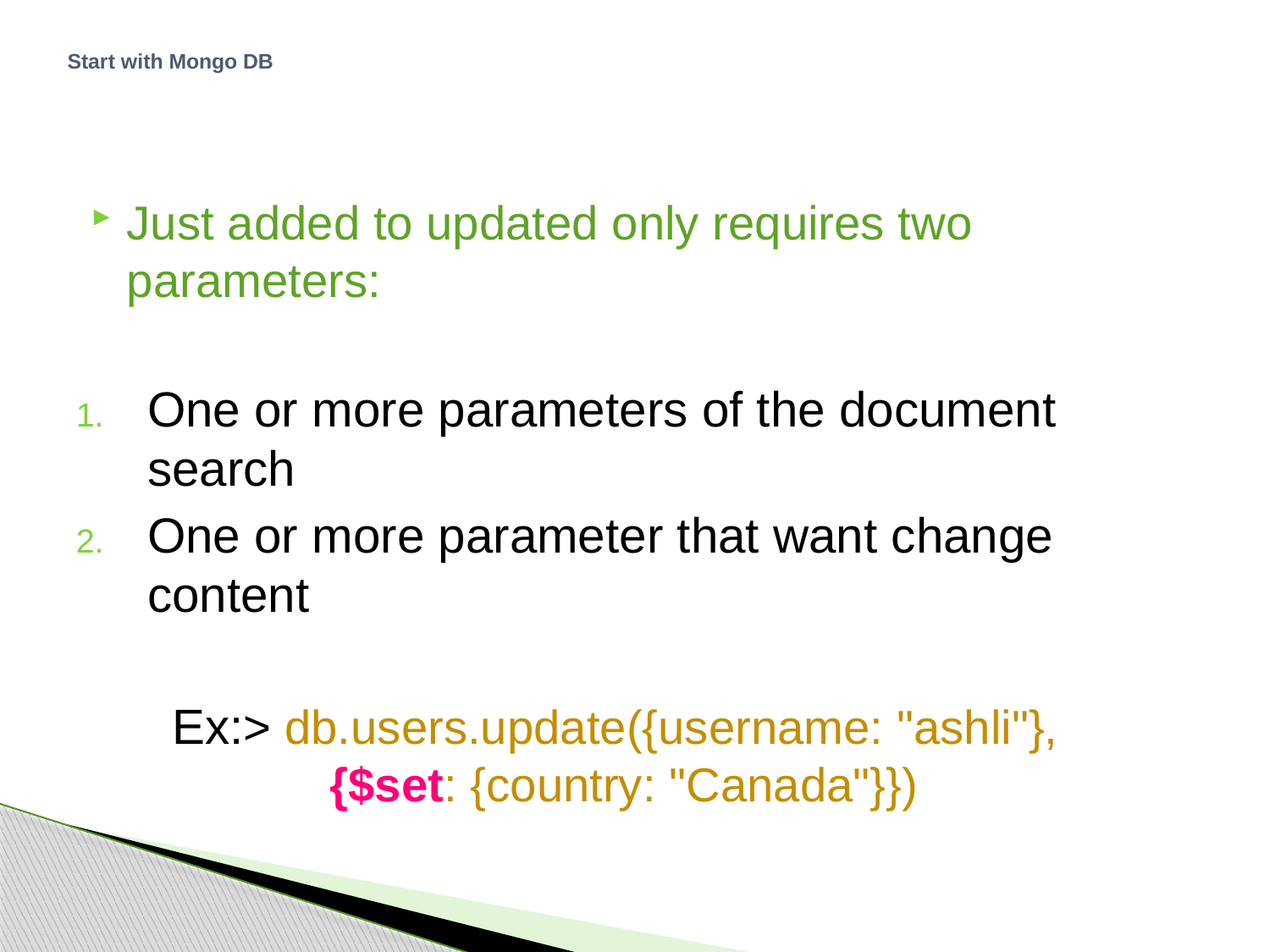

# Start with Mongo DB
Just added to updated only requires two parameters:

One or more parameters of the document search
One or more parameter that want change content

       Ex:> db.users.update({username: "ashli"},                    		{$set: {country: "Canada"}})